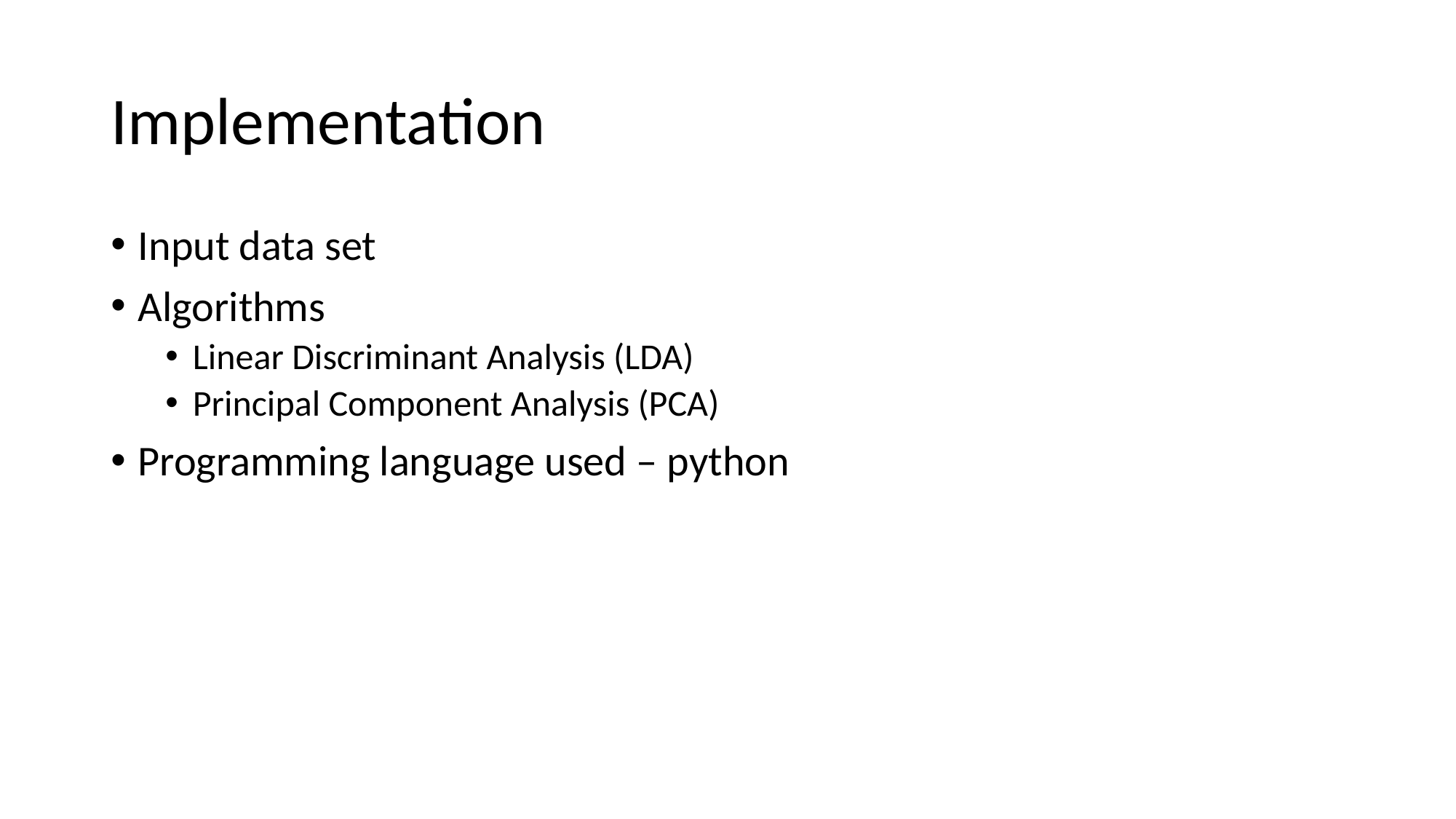

# Implementation
Input data set
Algorithms
Linear Discriminant Analysis (LDA)
Principal Component Analysis (PCA)
Programming language used – python